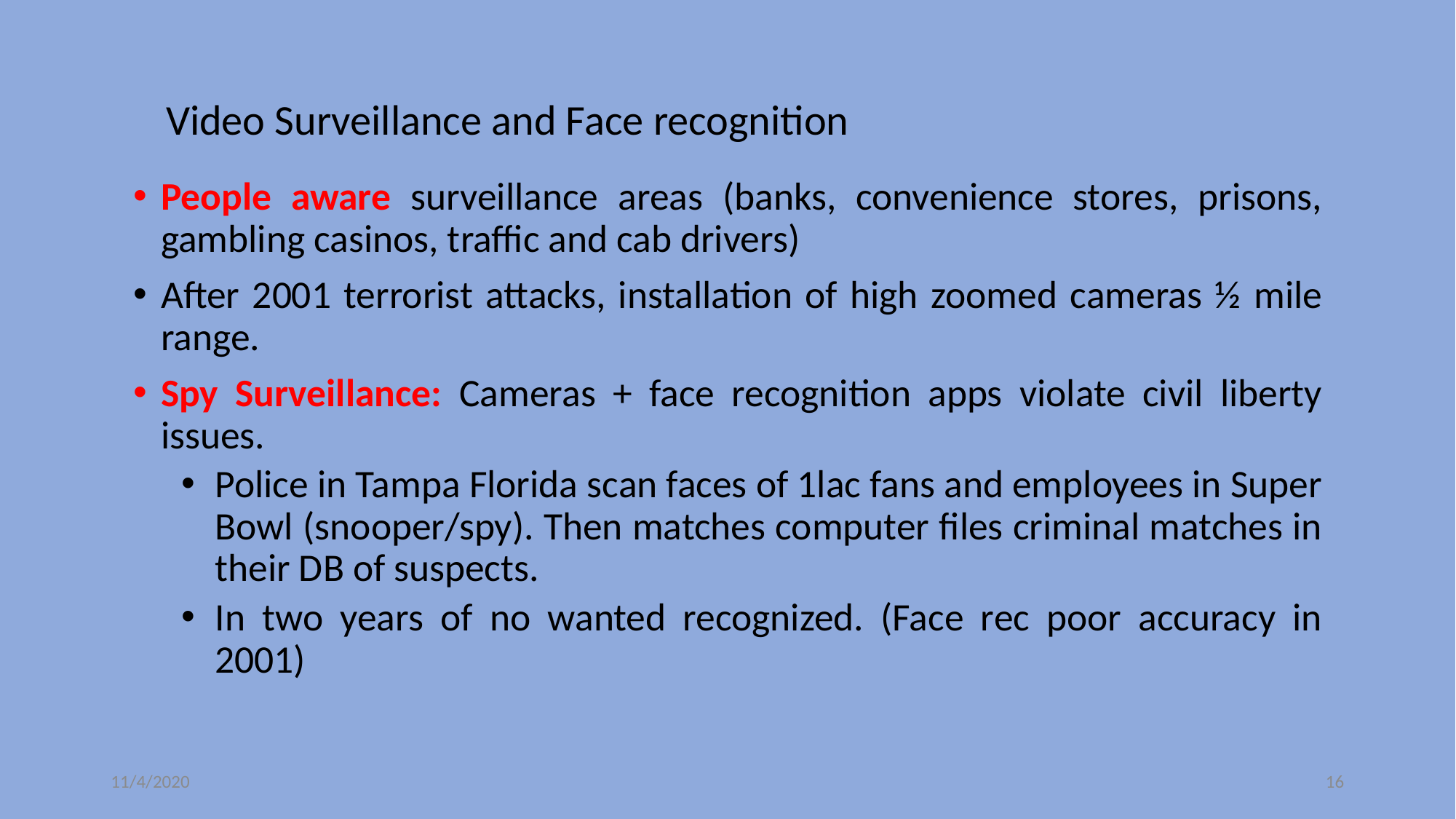

# Video Surveillance and Face recognition
People aware surveillance areas (banks, convenience stores, prisons, gambling casinos, traffic and cab drivers)
After 2001 terrorist attacks, installation of high zoomed cameras ½ mile range.
Spy Surveillance: Cameras + face recognition apps violate civil liberty issues.
Police in Tampa Florida scan faces of 1lac fans and employees in Super Bowl (snooper/spy). Then matches computer files criminal matches in their DB of suspects.
In two years of no wanted recognized. (Face rec poor accuracy in 2001)
11/4/2020
16